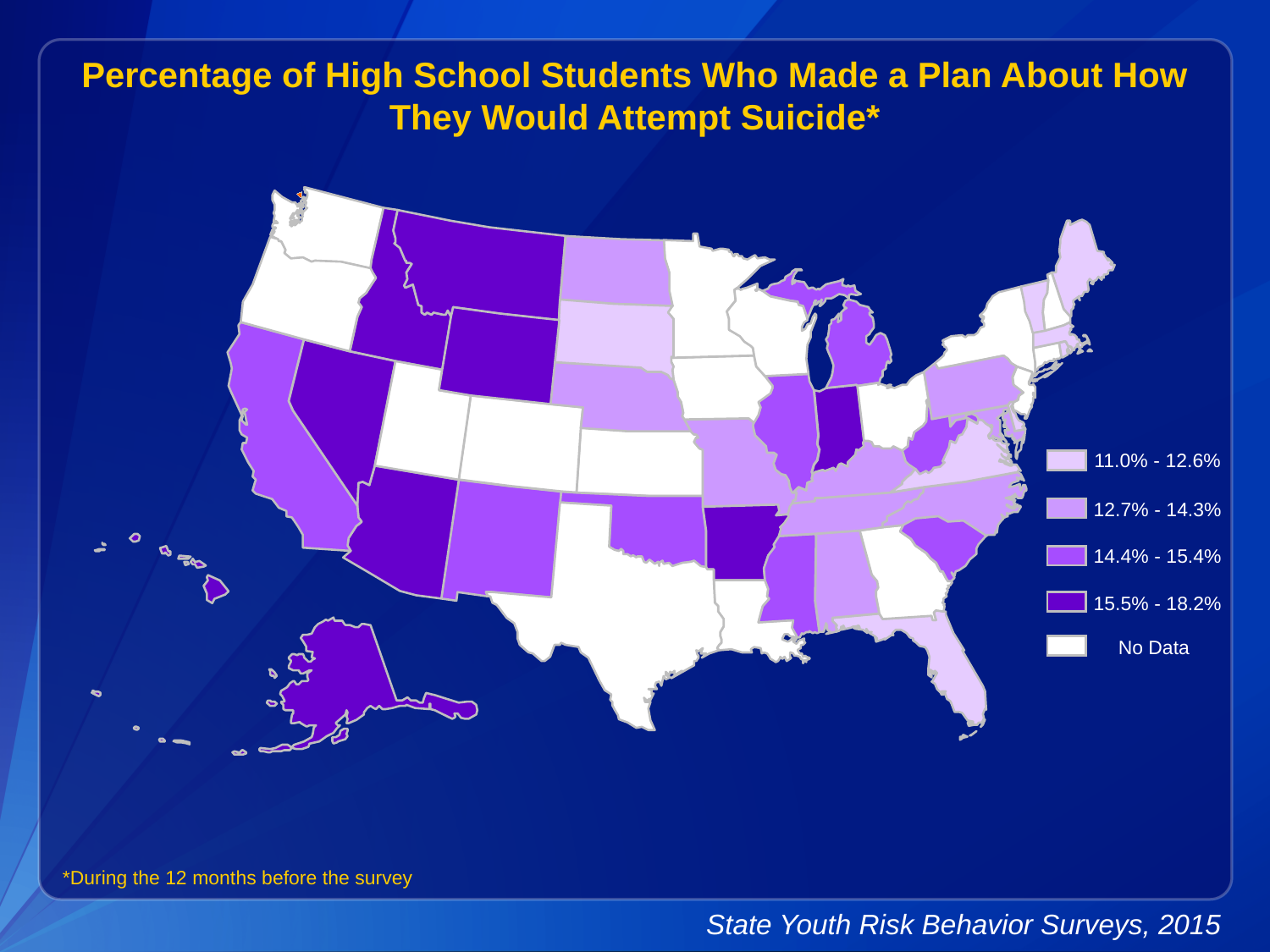

Percentage of High School Students Who Made a Plan About How They Would Attempt Suicide*

11.0% - 12.6%

12.7% - 14.3%

14.4% - 15.4%

15.5% - 18.2%

No Data

*During the 12 months before the survey
State Youth Risk Behavior Surveys, 2015